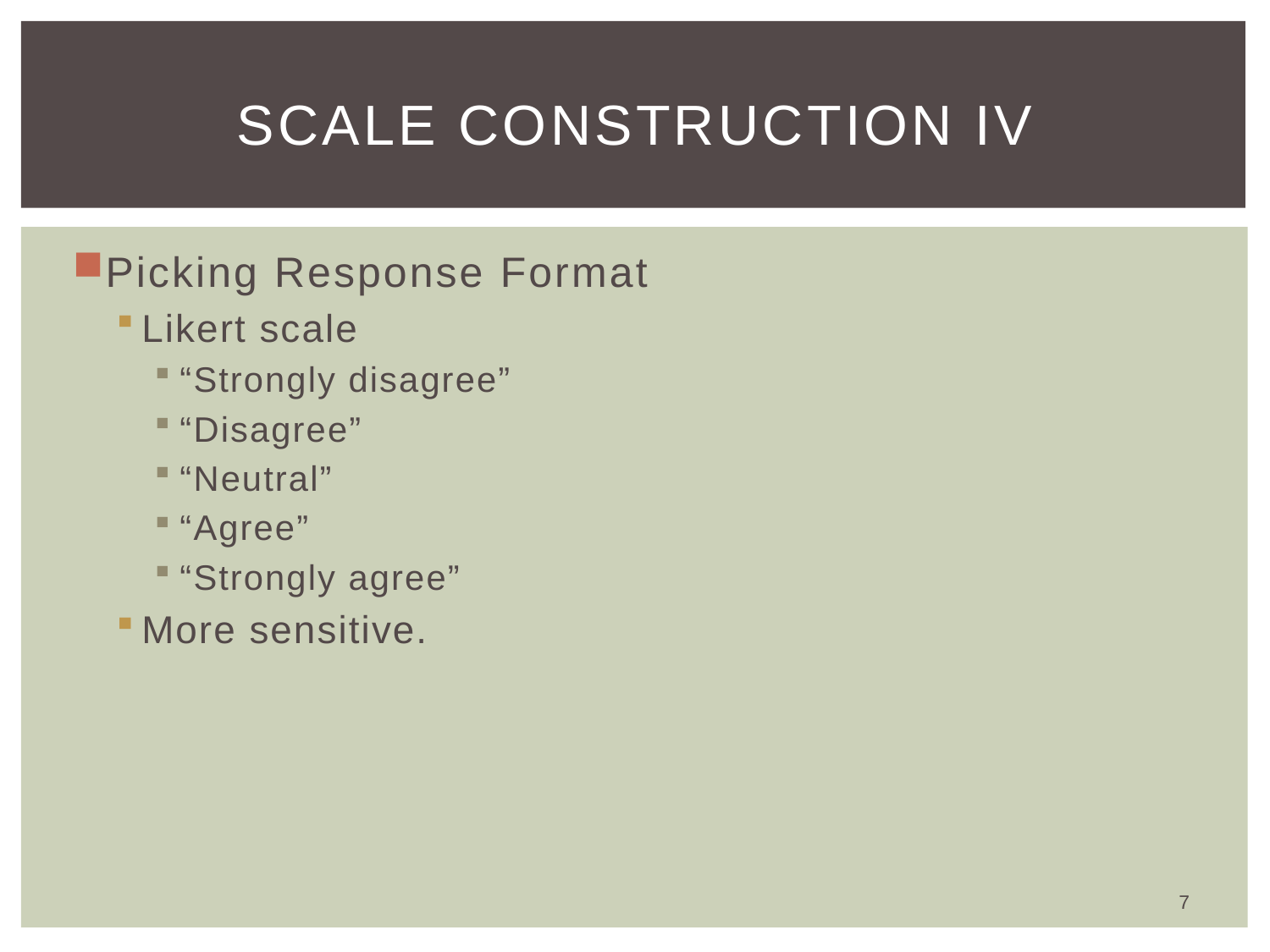

# Scale construction iV
Picking Response Format
Likert scale
“Strongly disagree”
“Disagree”
“Neutral”
“Agree”
“Strongly agree”
More sensitive.
7